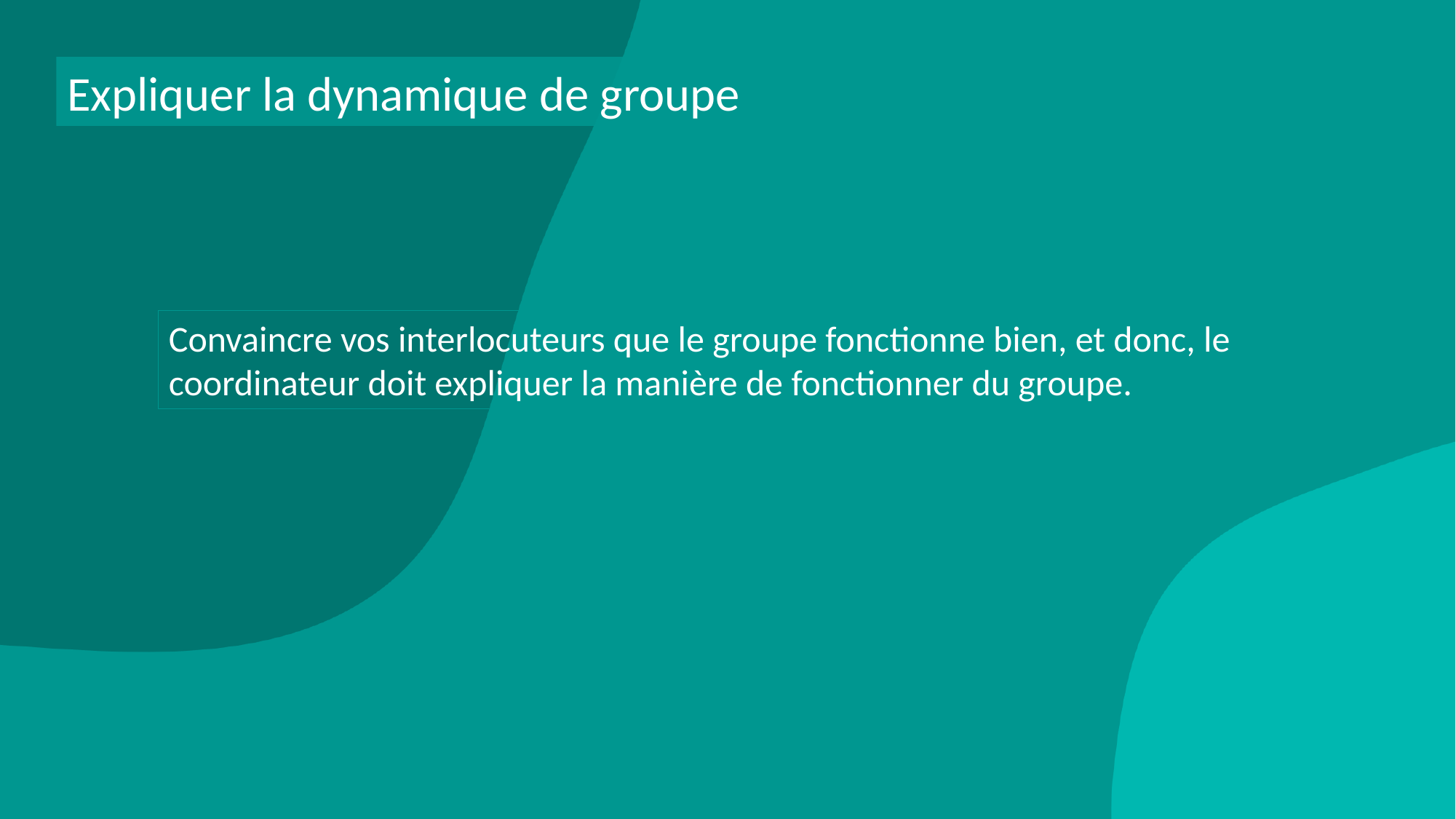

Expliquer la dynamique de groupe
Convaincre vos interlocuteurs que le groupe fonctionne bien, et donc, le coordinateur doit expliquer la manière de fonctionner du groupe.